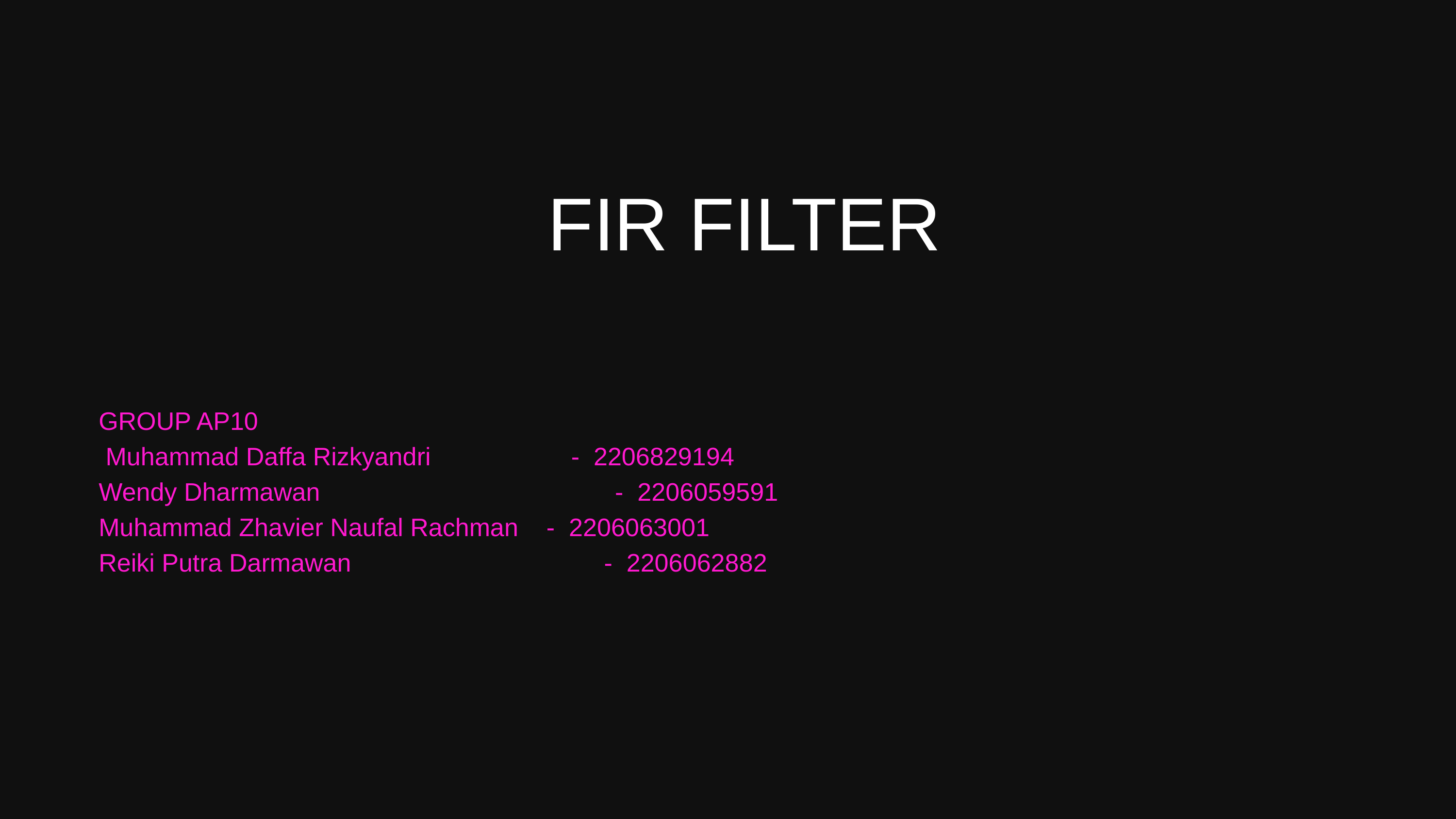

FIR FILTER
GROUP AP10
 Muhammad Daffa Rizkyandri                    -  2206829194
Wendy Dharmawan                                          -  2206059591
Muhammad Zhavier Naufal Rachman    -  2206063001
Reiki Putra Darmawan                                    -  2206062882